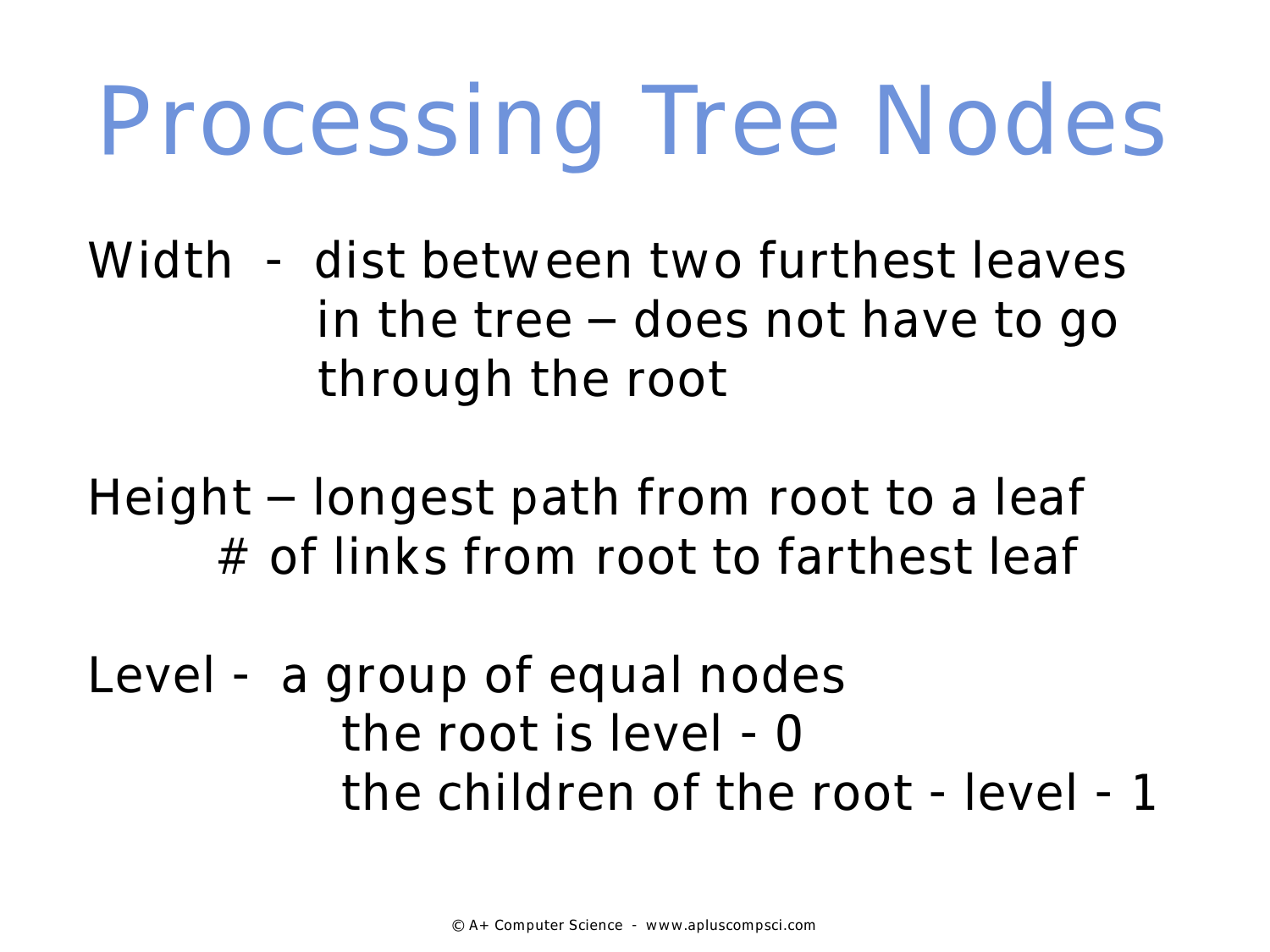

Processing Tree Nodes
Width  -  dist between two furthest leaves
                in the tree – does not have to go
                through the root

Height – longest path from root to a leaf
	# of links from root to farthest leaf

Level -  a group of equal nodes
		the root is level - 0
		the children of the root - level - 1

© A+ Computer Science  -  www.apluscompsci.com